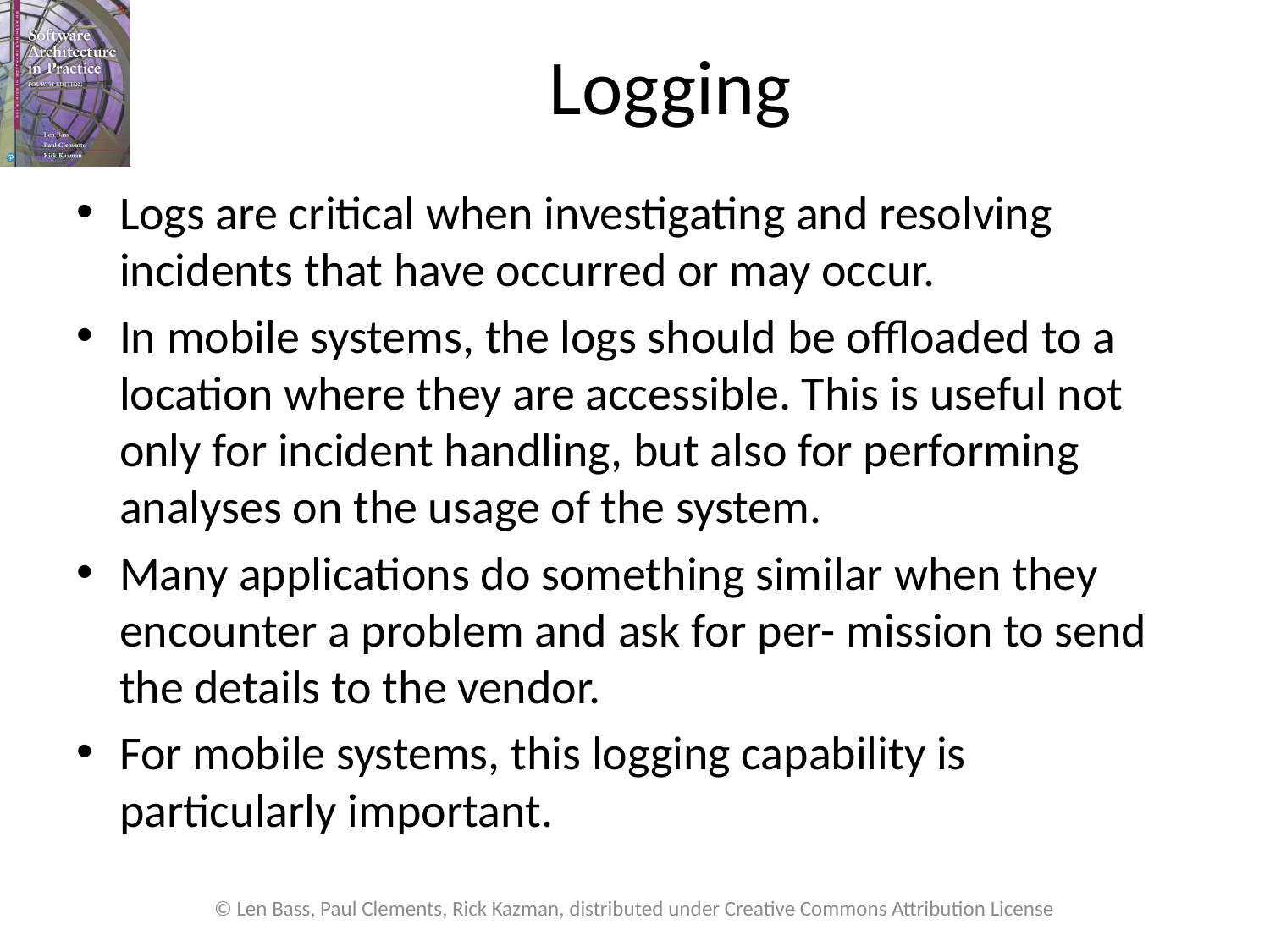

# Logging
Logs are critical when investigating and resolving incidents that have occurred or may occur.
In mobile systems, the logs should be offloaded to a location where they are accessible. This is useful not only for incident handling, but also for performing analyses on the usage of the system.
Many applications do something similar when they encounter a problem and ask for per- mission to send the details to the vendor.
For mobile systems, this logging capability is particularly important.

© Len Bass, Paul Clements, Rick Kazman, distributed under Creative Commons Attribution License